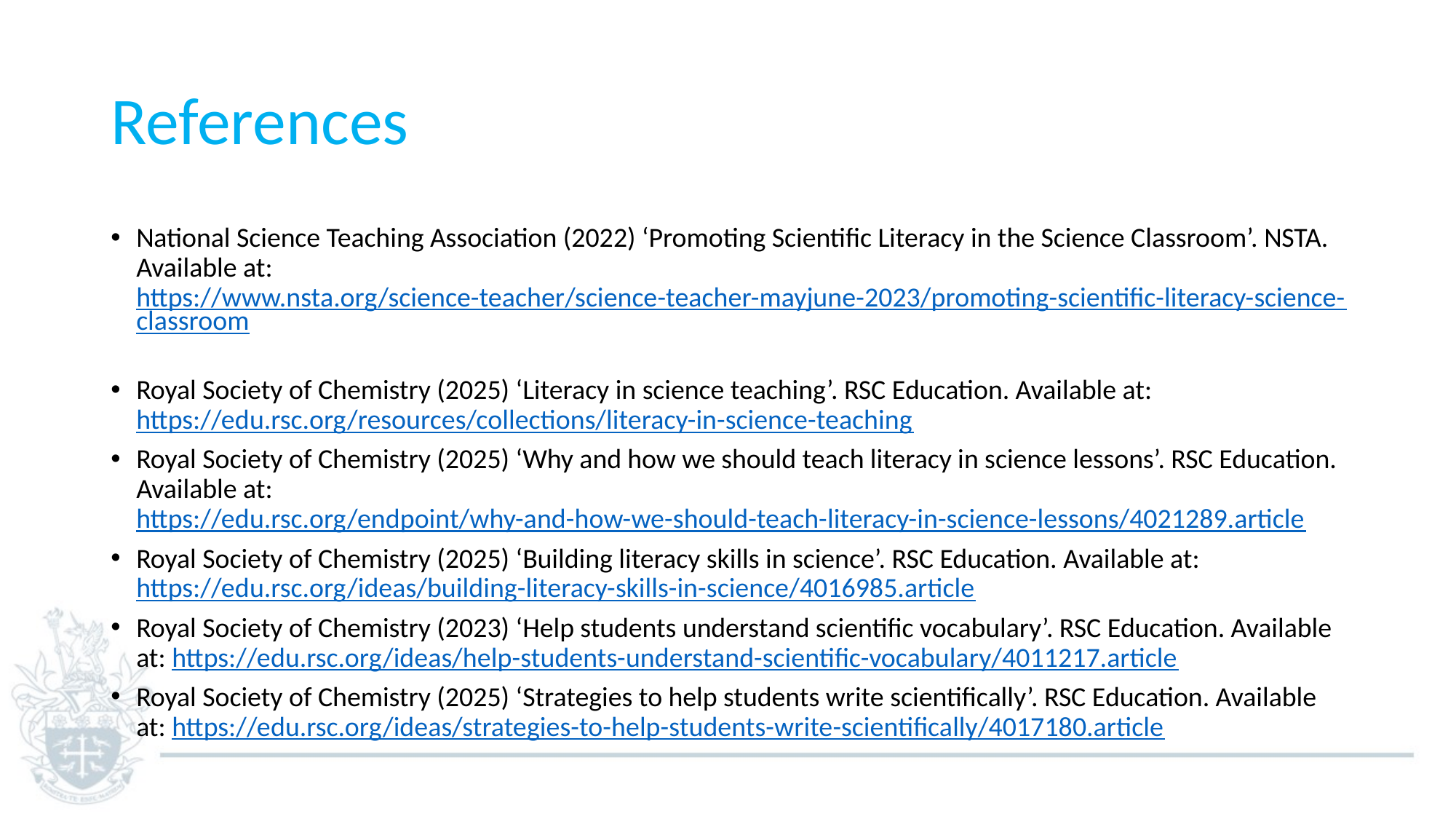

# References
National Science Teaching Association (2022) ‘Promoting Scientific Literacy in the Science Classroom’. NSTA. Available at: https://www.nsta.org/science-teacher/science-teacher-mayjune-2023/promoting-scientific-literacy-science-classroom
Royal Society of Chemistry (2025) ‘Literacy in science teaching’. RSC Education. Available at: https://edu.rsc.org/resources/collections/literacy-in-science-teaching
Royal Society of Chemistry (2025) ‘Why and how we should teach literacy in science lessons’. RSC Education. Available at: https://edu.rsc.org/endpoint/why-and-how-we-should-teach-literacy-in-science-lessons/4021289.article
Royal Society of Chemistry (2025) ‘Building literacy skills in science’. RSC Education. Available at: https://edu.rsc.org/ideas/building-literacy-skills-in-science/4016985.article
Royal Society of Chemistry (2023) ‘Help students understand scientific vocabulary’. RSC Education. Available at: https://edu.rsc.org/ideas/help-students-understand-scientific-vocabulary/4011217.article
Royal Society of Chemistry (2025) ‘Strategies to help students write scientifically’. RSC Education. Available at: https://edu.rsc.org/ideas/strategies-to-help-students-write-scientifically/4017180.article